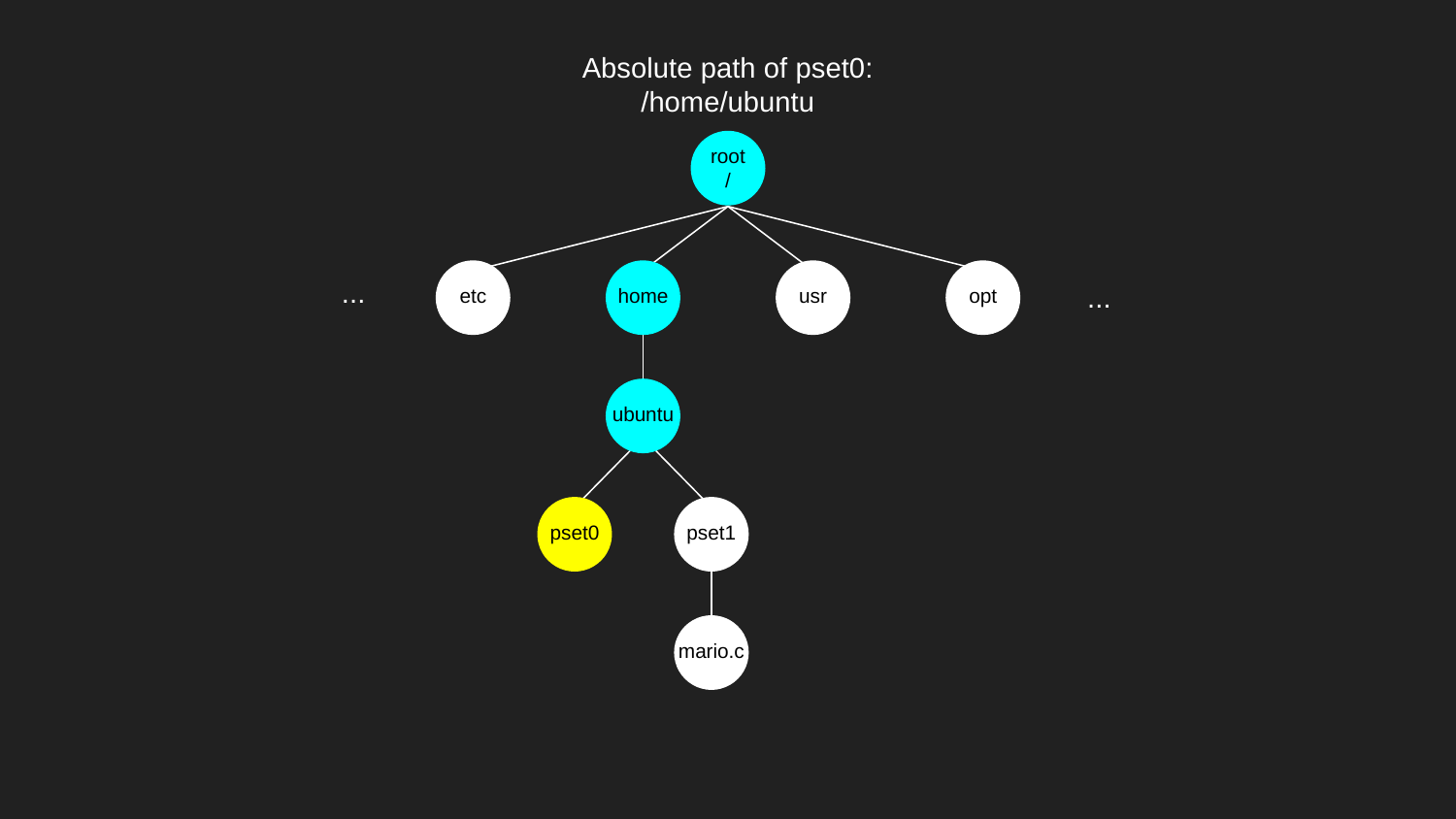

Absolute path of pset0:
/home/ubuntu
root
/

...

etc

usr

opt
...
home

ubuntu

pset1
pset0

mario.c